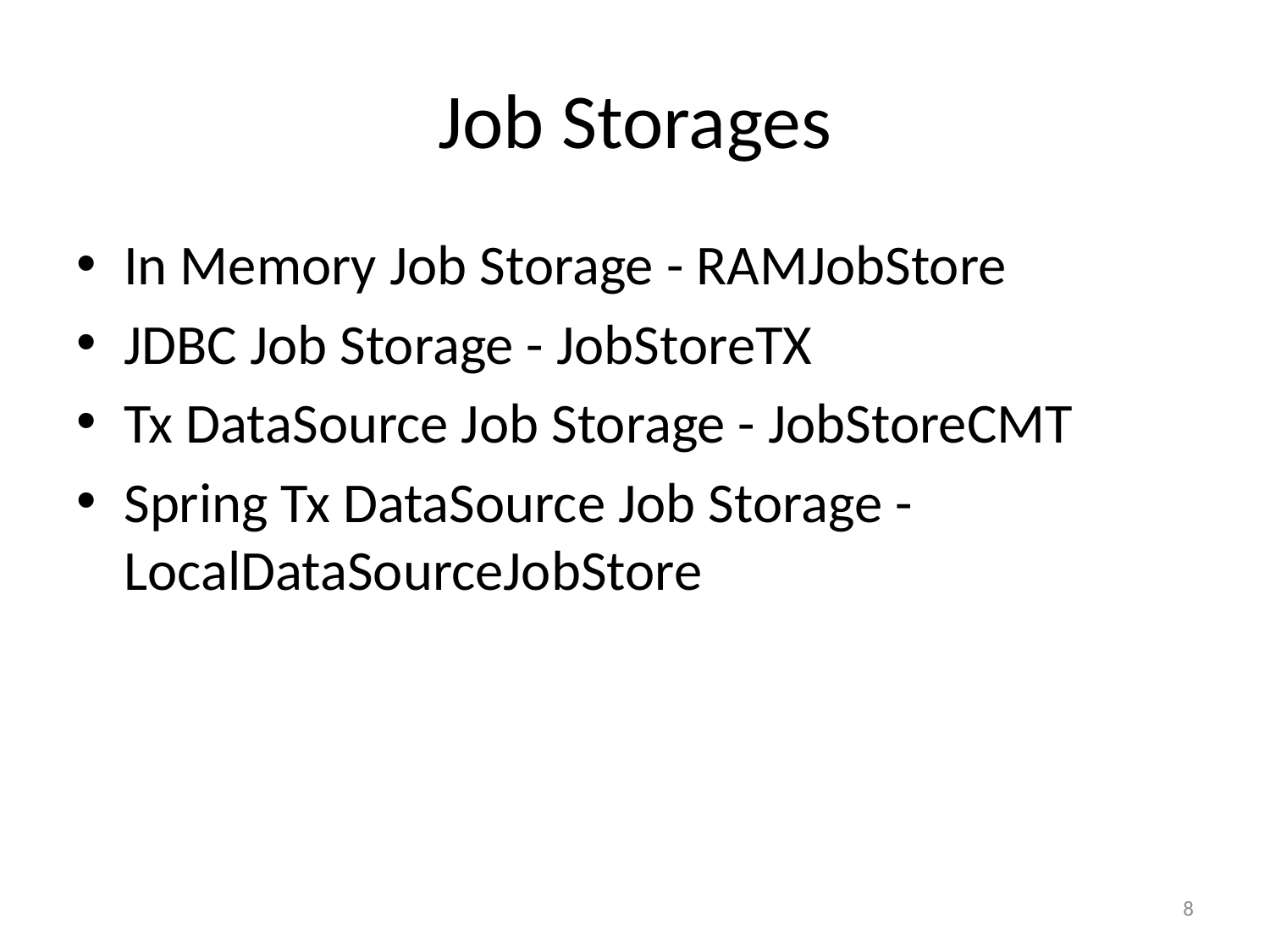

# Job Storages
In Memory Job Storage - RAMJobStore
JDBC Job Storage - JobStoreTX
Tx DataSource Job Storage - JobStoreCMT
Spring Tx DataSource Job Storage - LocalDataSourceJobStore
8